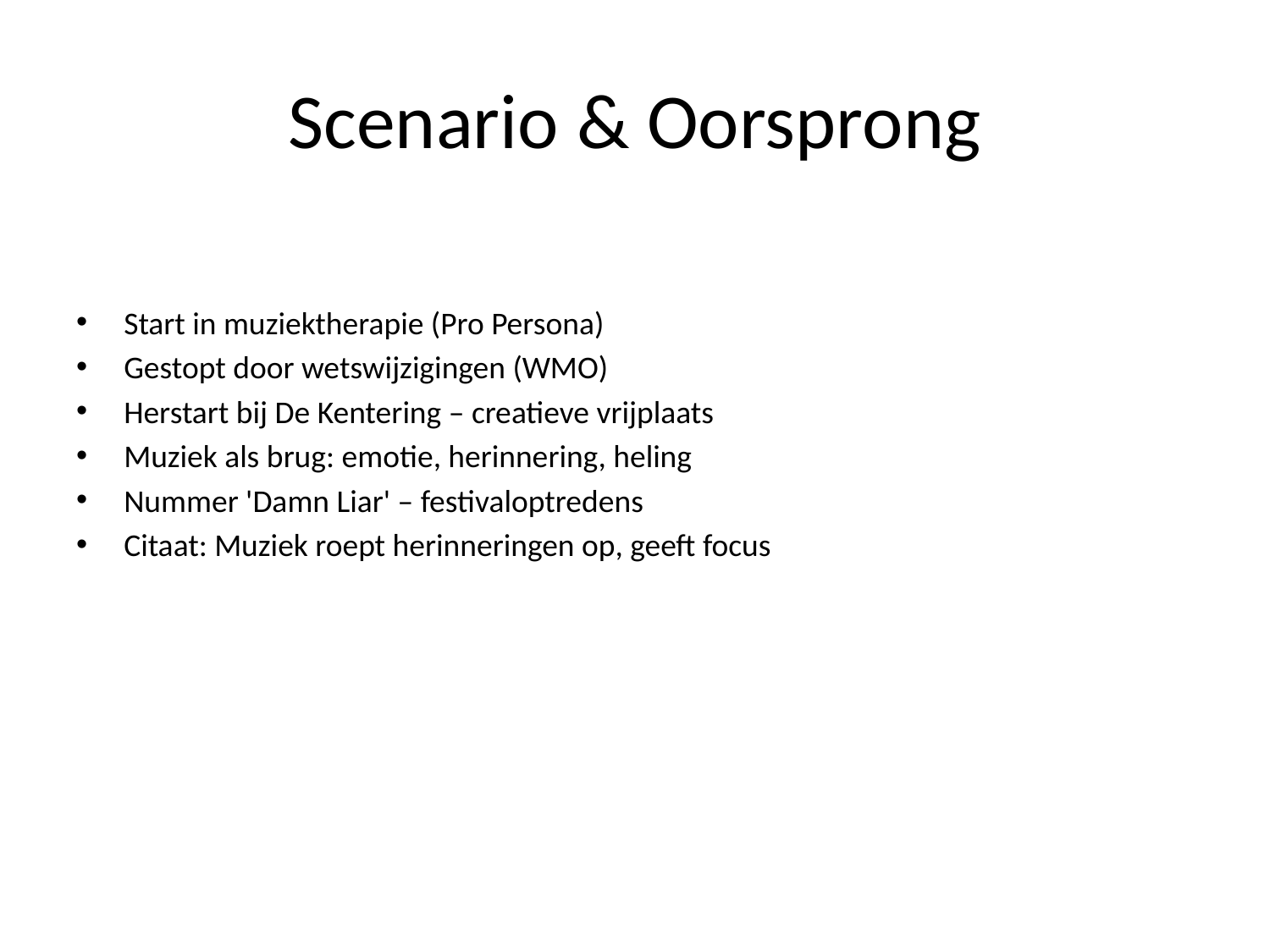

# Scenario & Oorsprong

Start in muziektherapie (Pro Persona)
Gestopt door wetswijzigingen (WMO)
Herstart bij De Kentering – creatieve vrijplaats
Muziek als brug: emotie, herinnering, heling
Nummer 'Damn Liar' – festivaloptredens
Citaat: Muziek roept herinneringen op, geeft focus